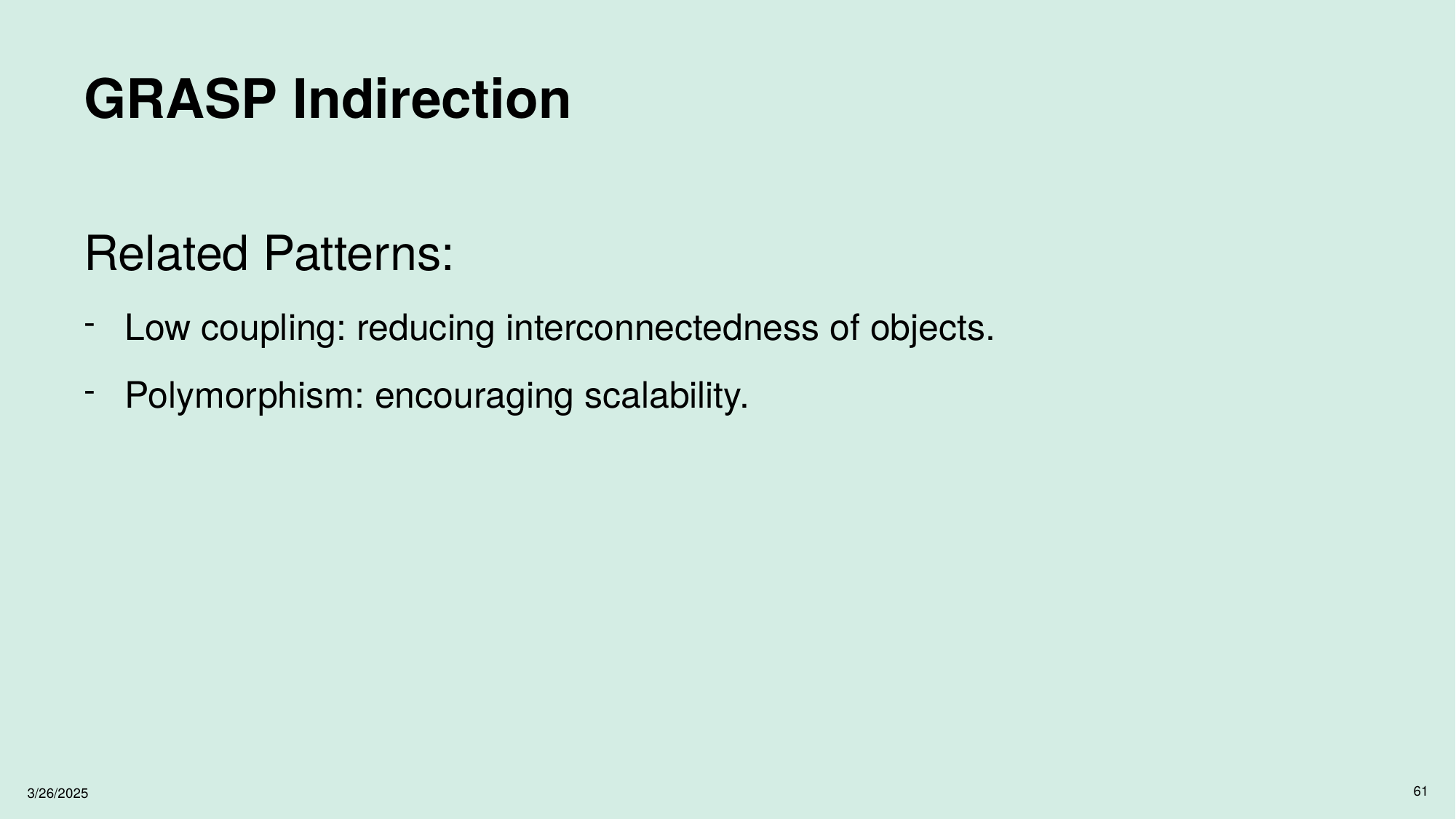

# GRASP Indirection
Related Patterns:
Low coupling: reducing interconnectedness of objects.
Polymorphism: encouraging scalability.
3/26/2025

61